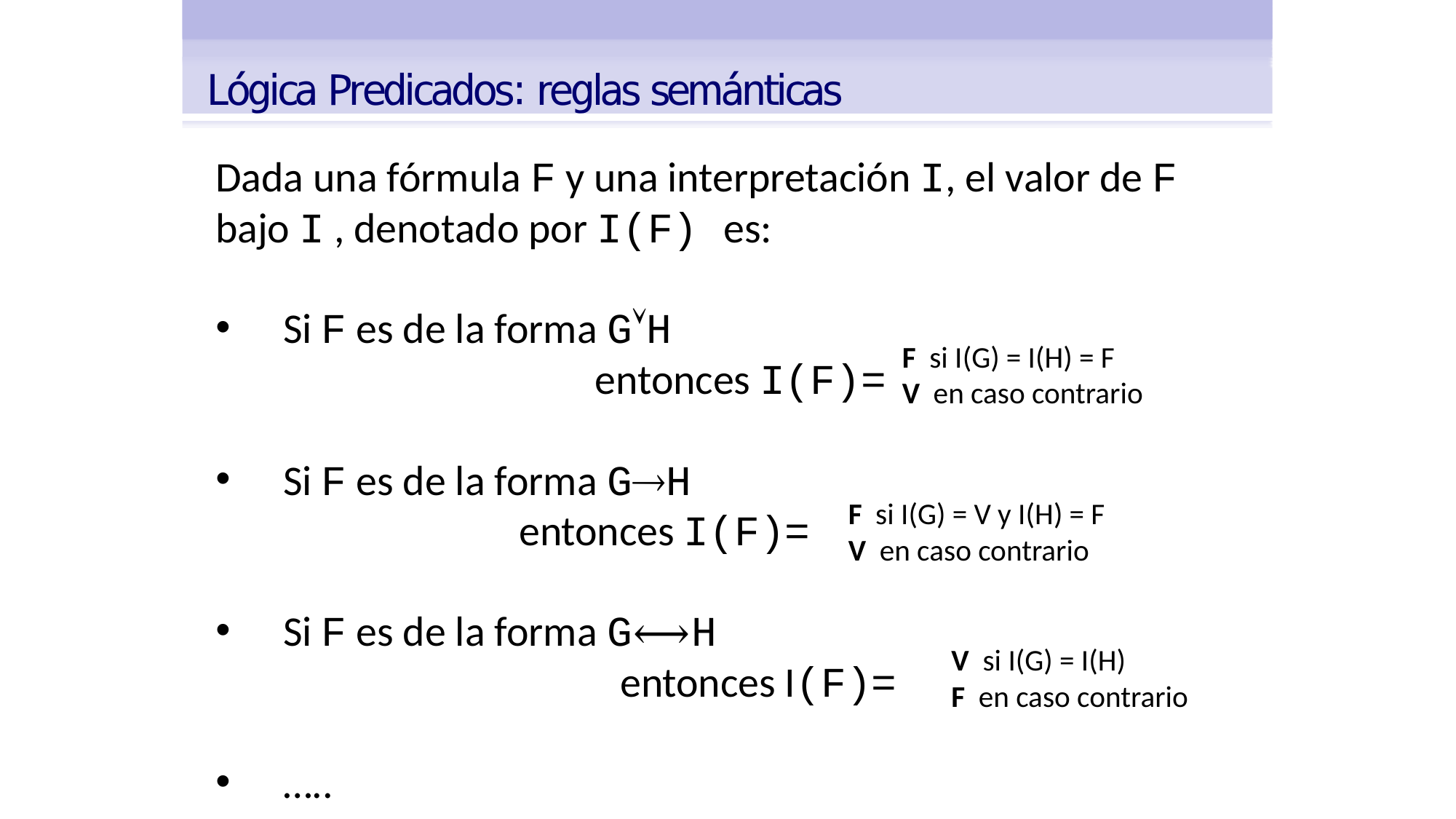

Lógica Predicados: reglas semánticas

Dada una fórmula F y una interpretación I, el valor de F bajo I , denotado por I(F) es:

Si F es de la forma G∨H
               entonces I(F)=

Si F es de la forma G→H
            entonces I(F)=

Si F es de la forma G⟷H
                entonces I(F)=

…..

F  si I(G) = I(H) = F
V  en caso contrario
F  si I(G) = V y I(H) = F
V  en caso contrario
V  si I(G) = I(H)
F  en caso contrario